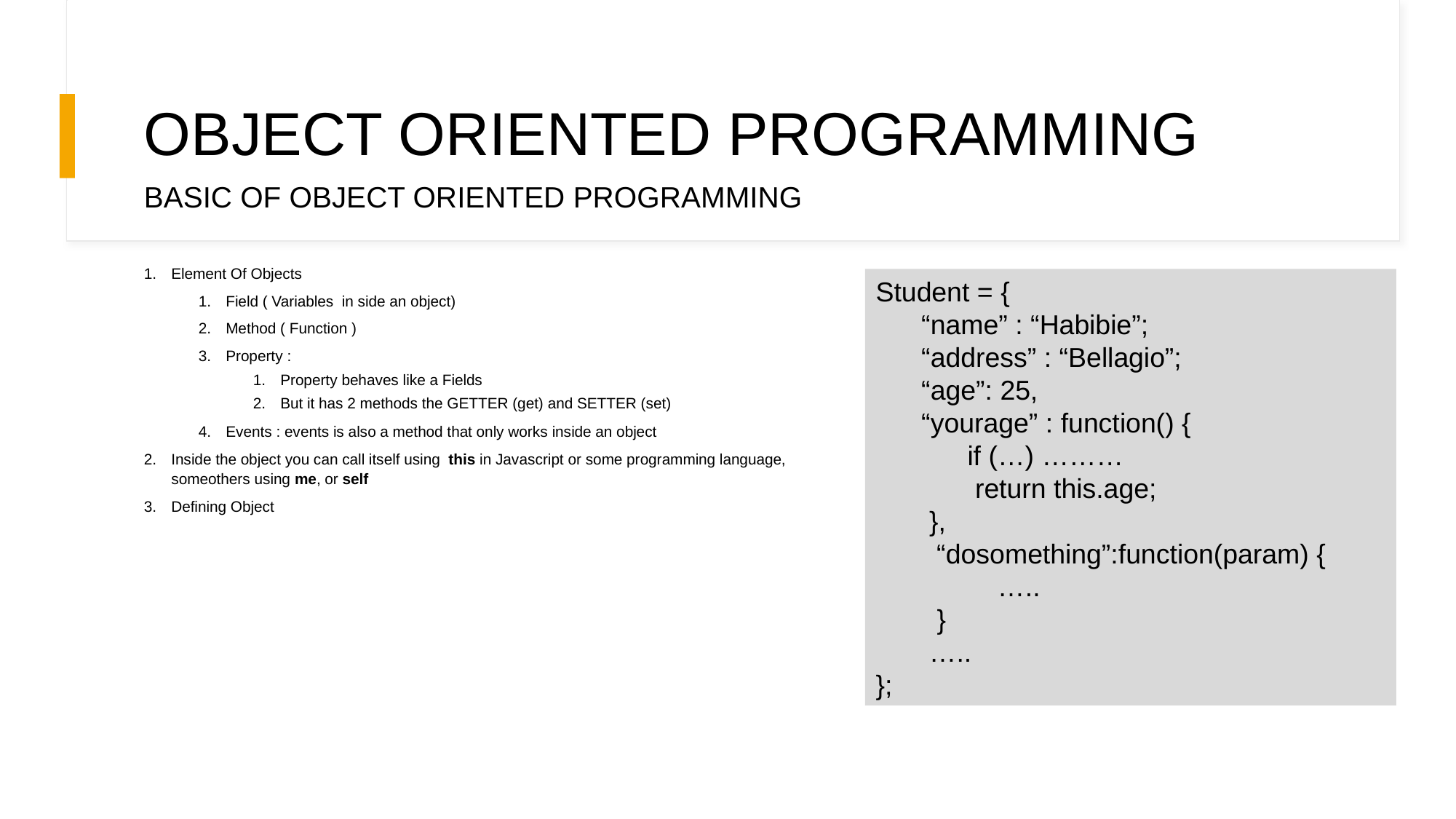

# OBJECT ORIENTED PROGRAMMING
BASIC OF OBJECT ORIENTED PROGRAMMING
Element Of Objects
Field ( Variables  in side an object)
Method ( Function )
Property :
Property behaves like a Fields
But it has 2 methods the GETTER (get) and SETTER (set)
Events : events is also a method that only works inside an object
Inside the object you can call itself using  this in Javascript or some programming language, someothers using me, or self
Defining Object

Student = {
      “name” : “Habibie”;
      “address” : “Bellagio”;
      “age”: 25,
      “yourage” : function() {
            if (…) ………
             return this.age;
       },
        “dosomething”:function(param) {
                …..
        }
       …..
};